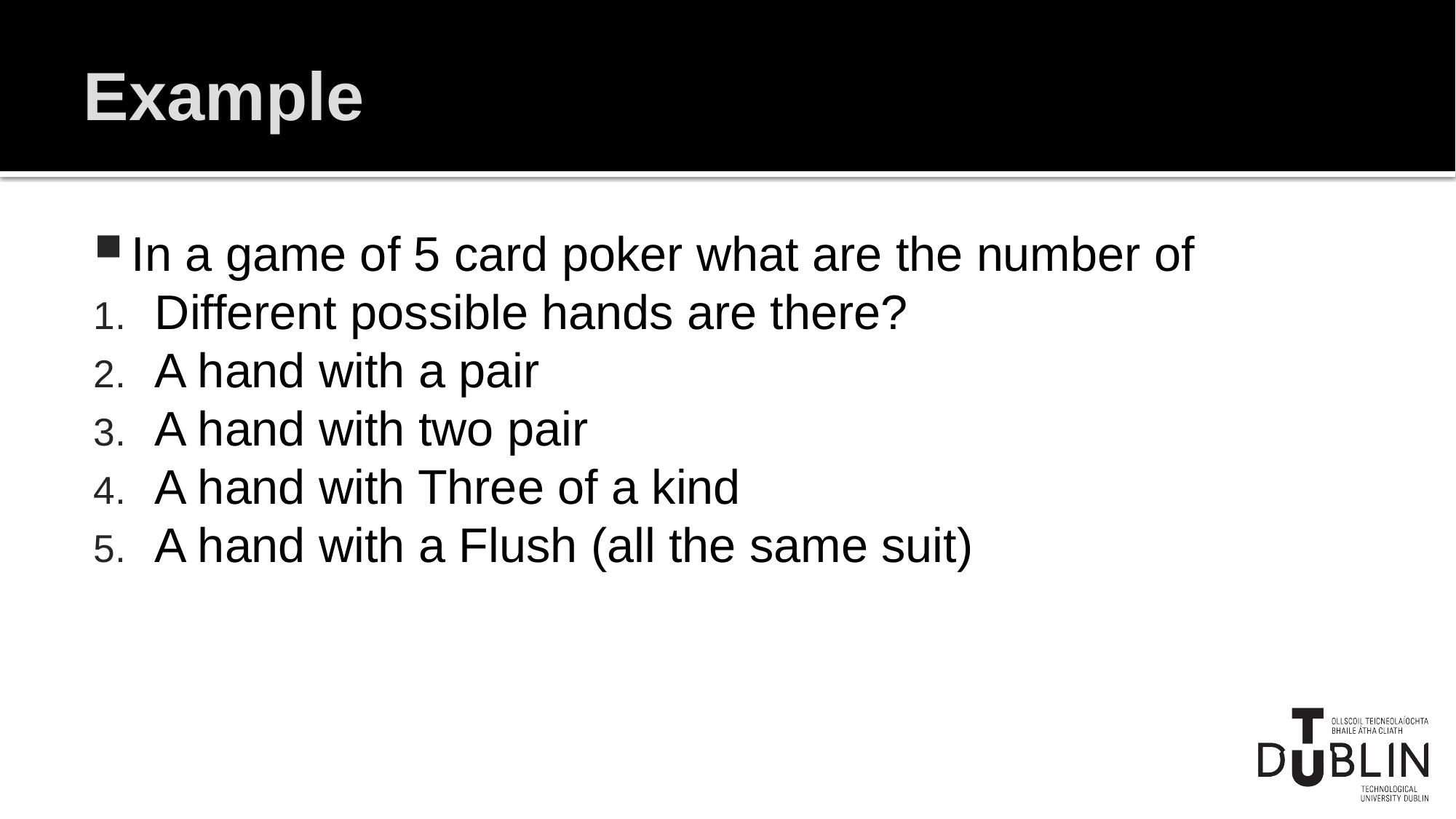

# Example
In a game of 5 card poker what are the number of
Different possible hands are there?
A hand with a pair
A hand with two pair
A hand with Three of a kind
A hand with a Flush (all the same suit)